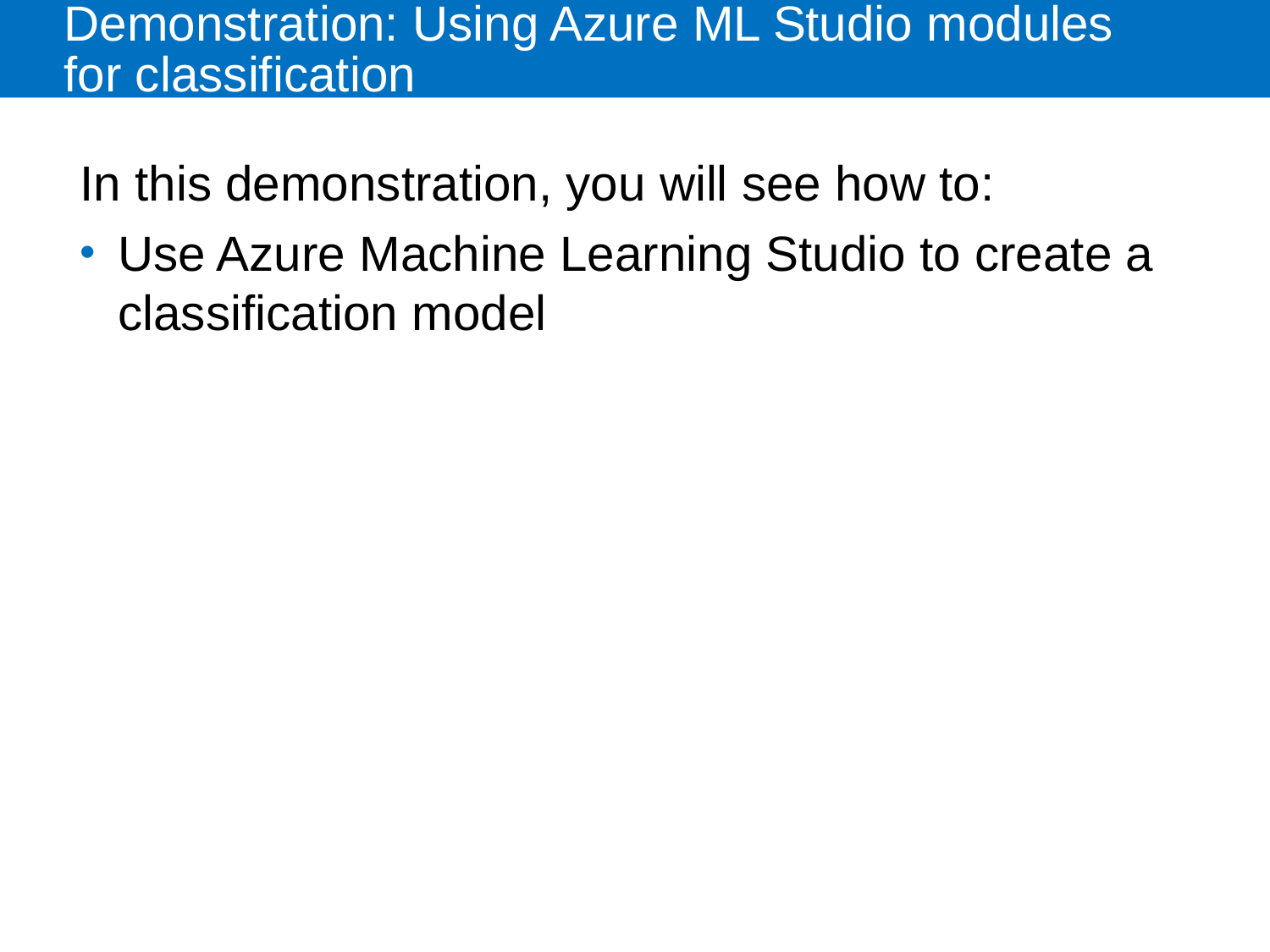

# Demonstration: Using Azure ML Studio modules for classification
In this demonstration, you will see how to:
 Use Azure Machine Learning Studio to create a
 classification model